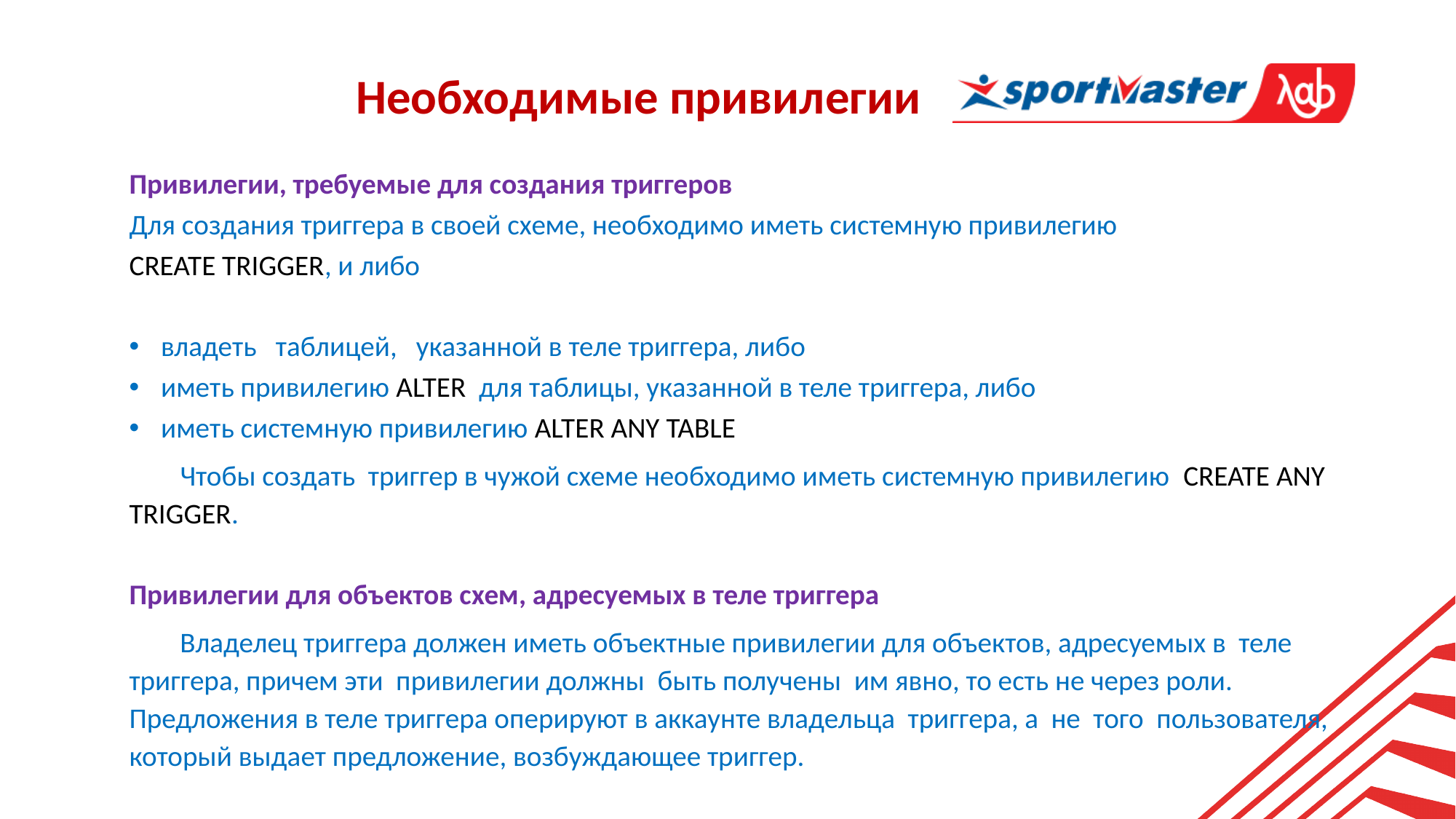

Необходимые привилегии
Привилегии, требуемые для создания триггеров
Для создания триггера в своей схеме, необходимо иметь системную привилегию
CREATE TRIGGER, и либо

 владеть   таблицей,   указанной в теле триггера, либо
 иметь привилегию ALTER  для таблицы, указанной в теле триггера, либо
 иметь системную привилегию ALTER ANY TABLE
        Чтобы создать  триггер в чужой схеме необходимо иметь системную привилегию  CREATE ANY TRIGGER.

Привилегии для объектов схем, адресуемых в теле триггера
Владелец триггера должен иметь объектные привилегии для объектов, адресуемых в  теле триггера, причем эти  привилегии должны  быть получены  им явно, то есть не через роли.  Предложения в теле триггера оперируют в аккаунте владельца  триггера, а  не  того  пользователя,  который выдает предложение, возбуждающее триггер.